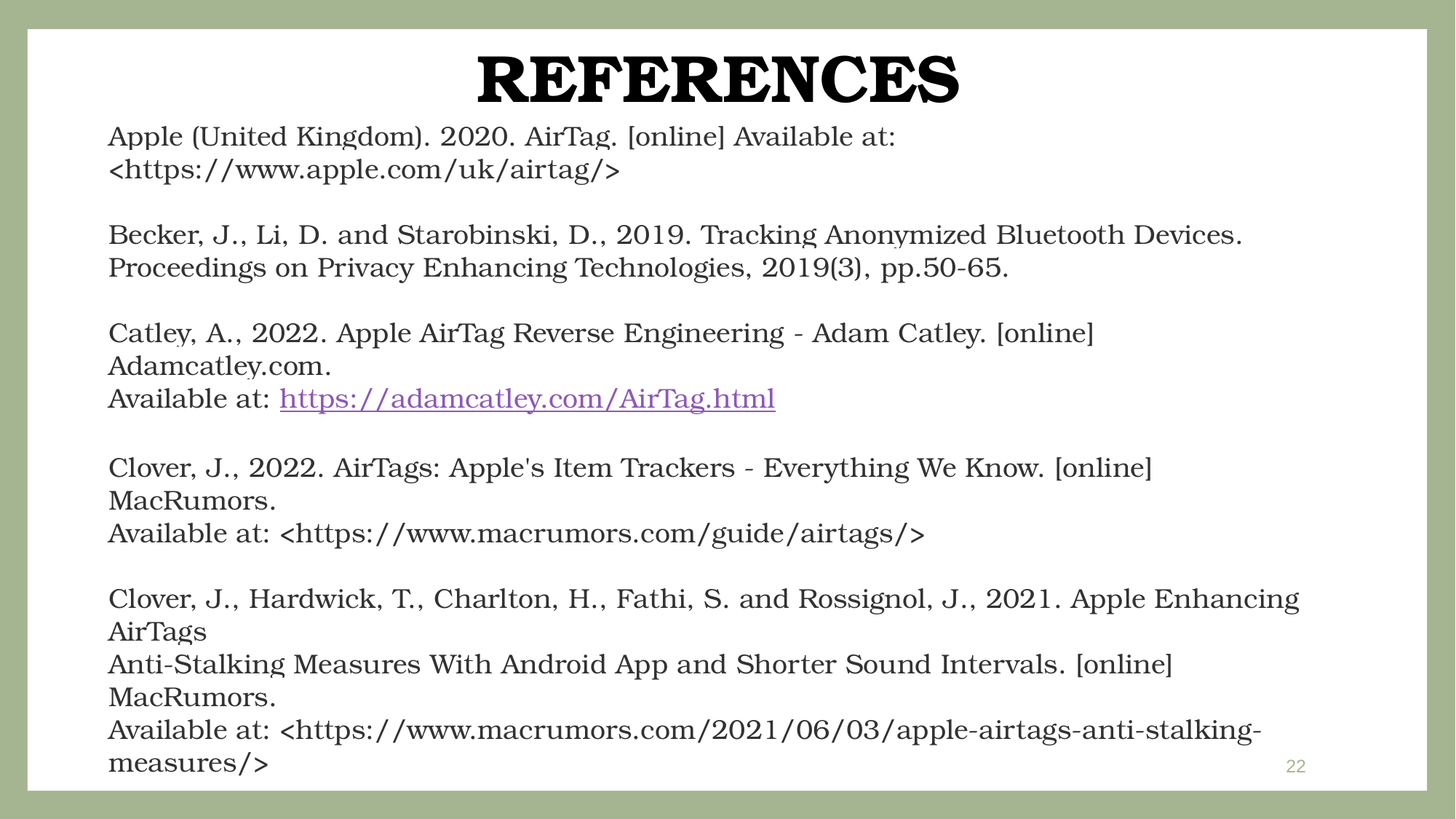

# REFERENCES
Apple (United Kingdom). 2020. AirTag. [online] Available at:
<https://www.apple.com/uk/airtag/>

Becker, J., Li, D. and Starobinski, D., 2019. Tracking Anonymized Bluetooth Devices.
Proceedings on Privacy Enhancing Technologies, 2019(3), pp.50-65.

Catley, A., 2022. Apple AirTag Reverse Engineering - Adam Catley. [online] Adamcatley.com.
Available at: https://adamcatley.com/AirTag.html

Clover, J., 2022. AirTags: Apple's Item Trackers - Everything We Know. [online] MacRumors.
Available at: <https://www.macrumors.com/guide/airtags/>

Clover, J., Hardwick, T., Charlton, H., Fathi, S. and Rossignol, J., 2021. Apple Enhancing AirTags
Anti-Stalking Measures With Android App and Shorter Sound Intervals. [online] MacRumors.
Available at: <https://www.macrumors.com/2021/06/03/apple-airtags-anti-stalking-measures/>

22